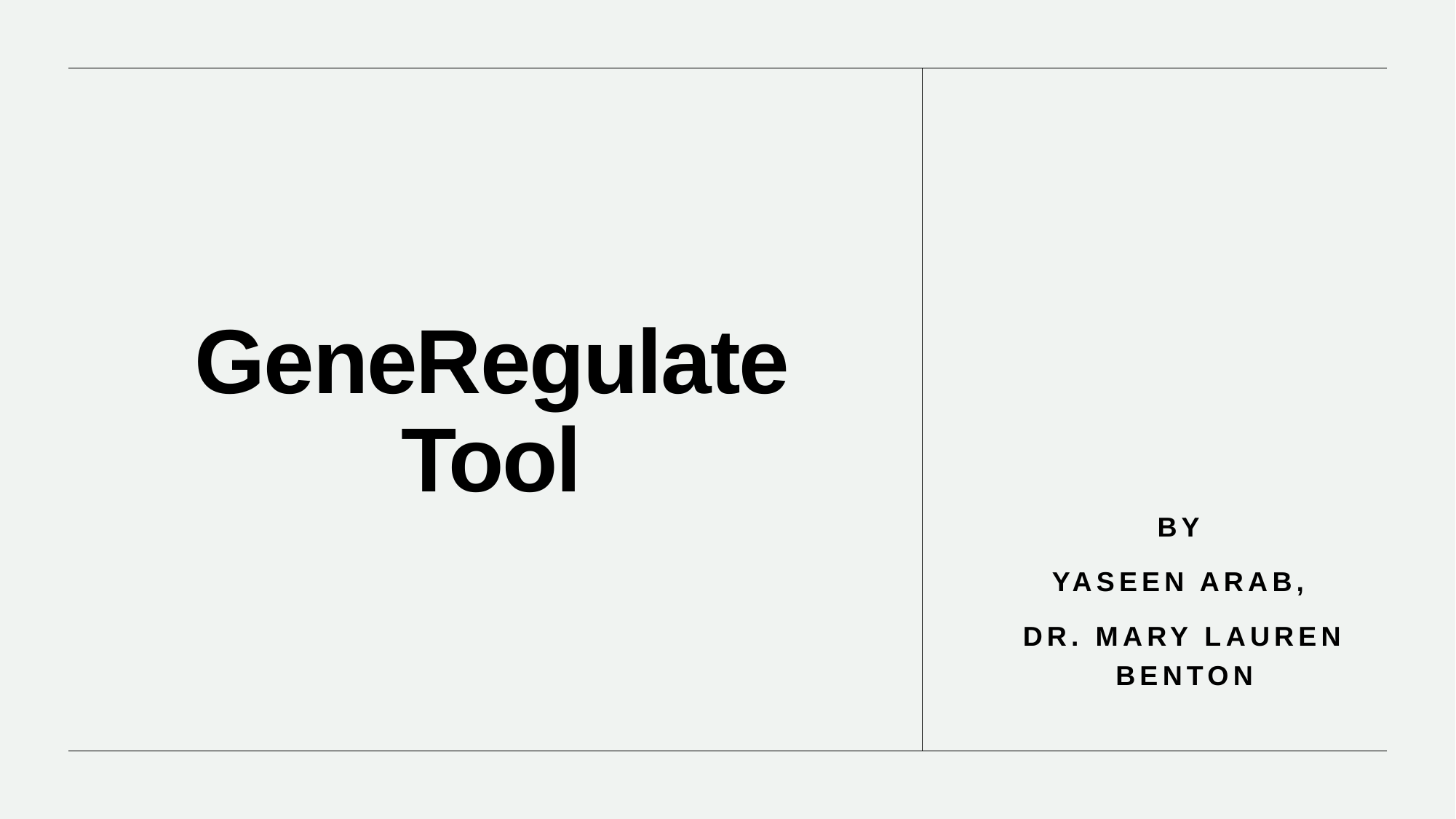

# GeneRegulate Tool
By
Yaseen Arab,
DR. Mary Lauren Benton